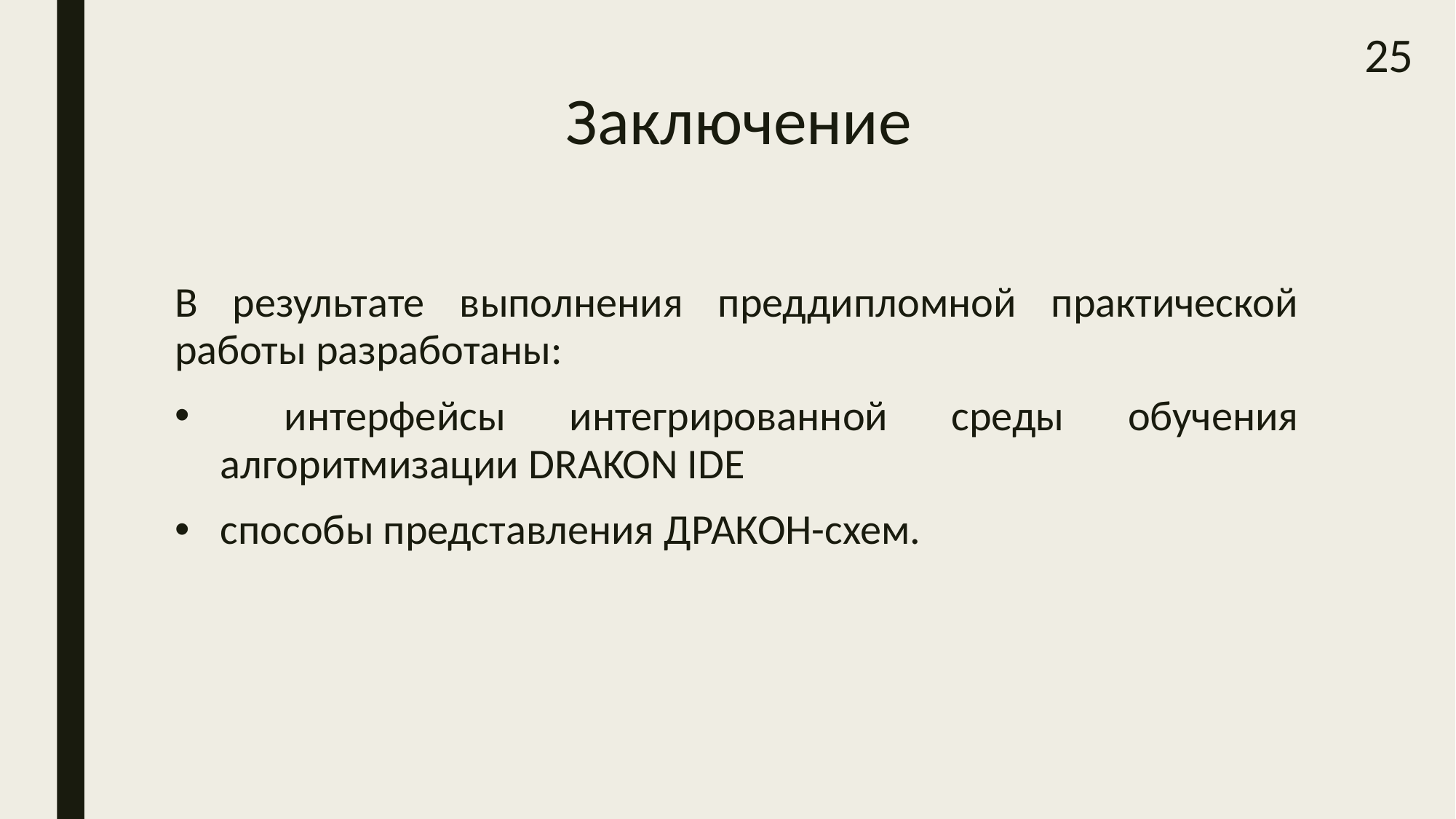

25
# Заключение
В результате выполнения преддипломной практической работы разработаны:
 интерфейсы интегрированной среды обучения алгоритмизации DRAKON IDE
способы представления ДРАКОН-схем.